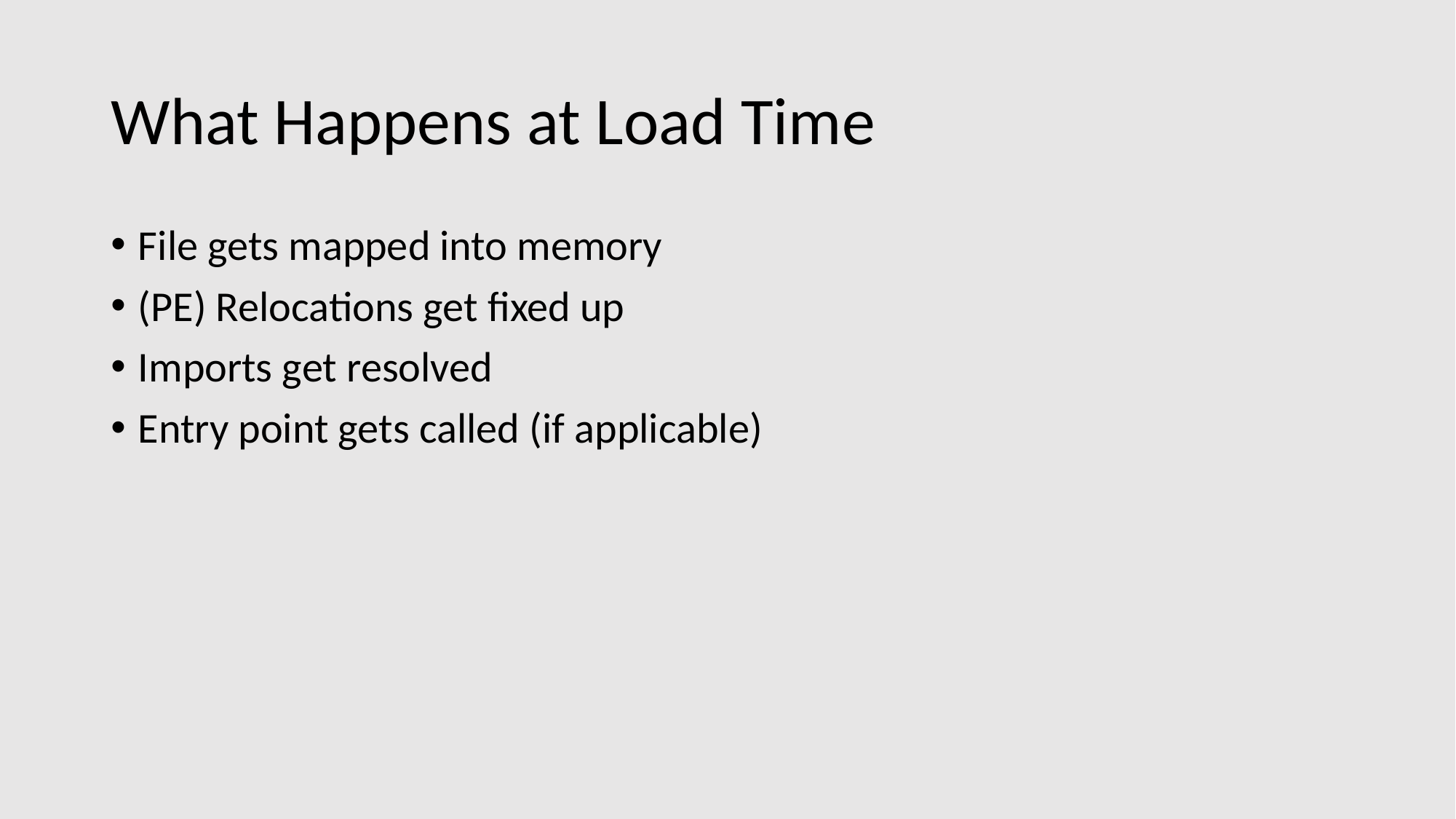

# What Happens at Load Time
File gets mapped into memory
(PE) Relocations get fixed up
Imports get resolved
Entry point gets called (if applicable)